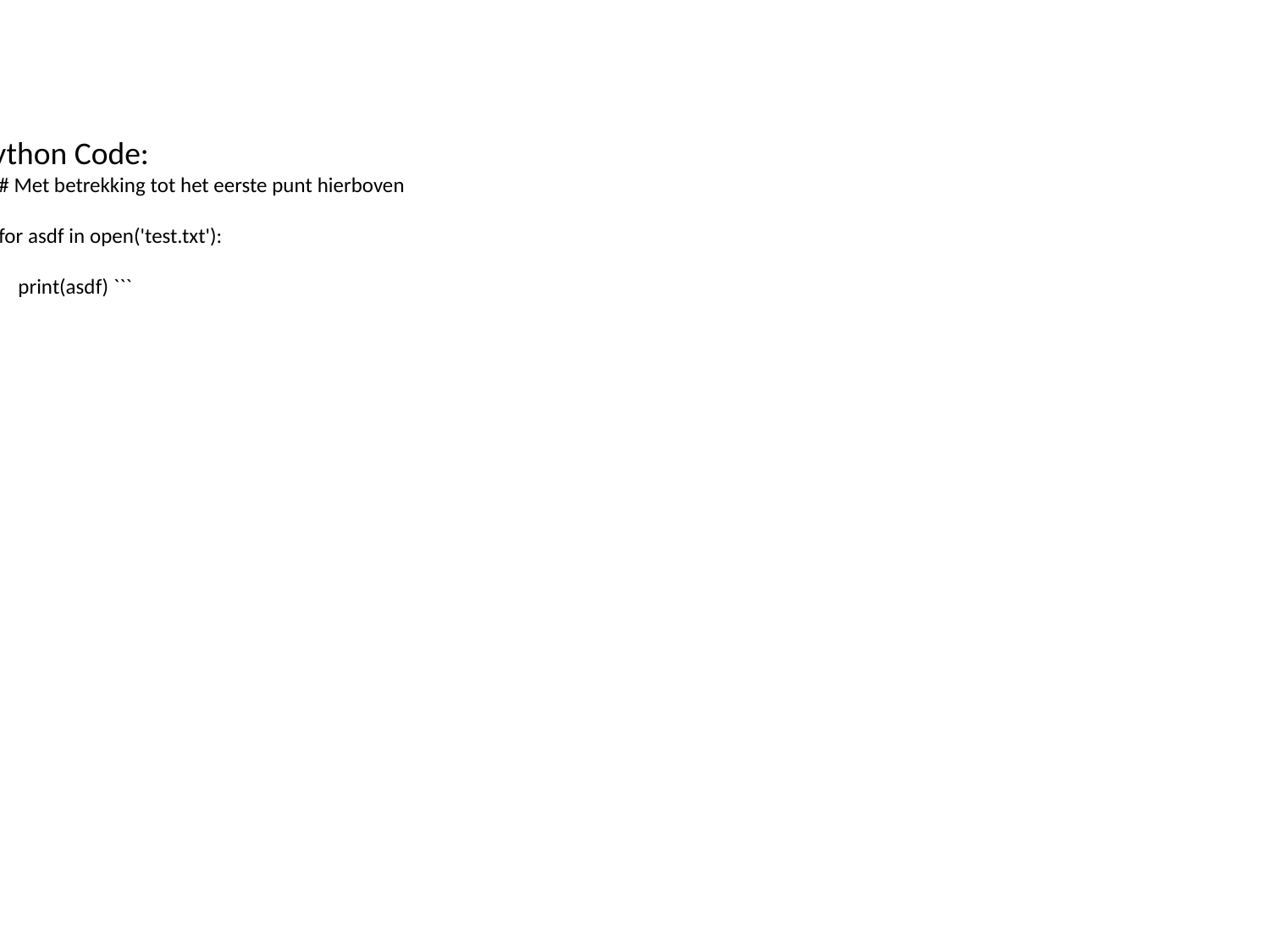

Python Code:
``` # Met betrekking tot het eerste punt hierboven
 ```
``` for asdf in open('test.txt'):
 ```
```     print(asdf) ```